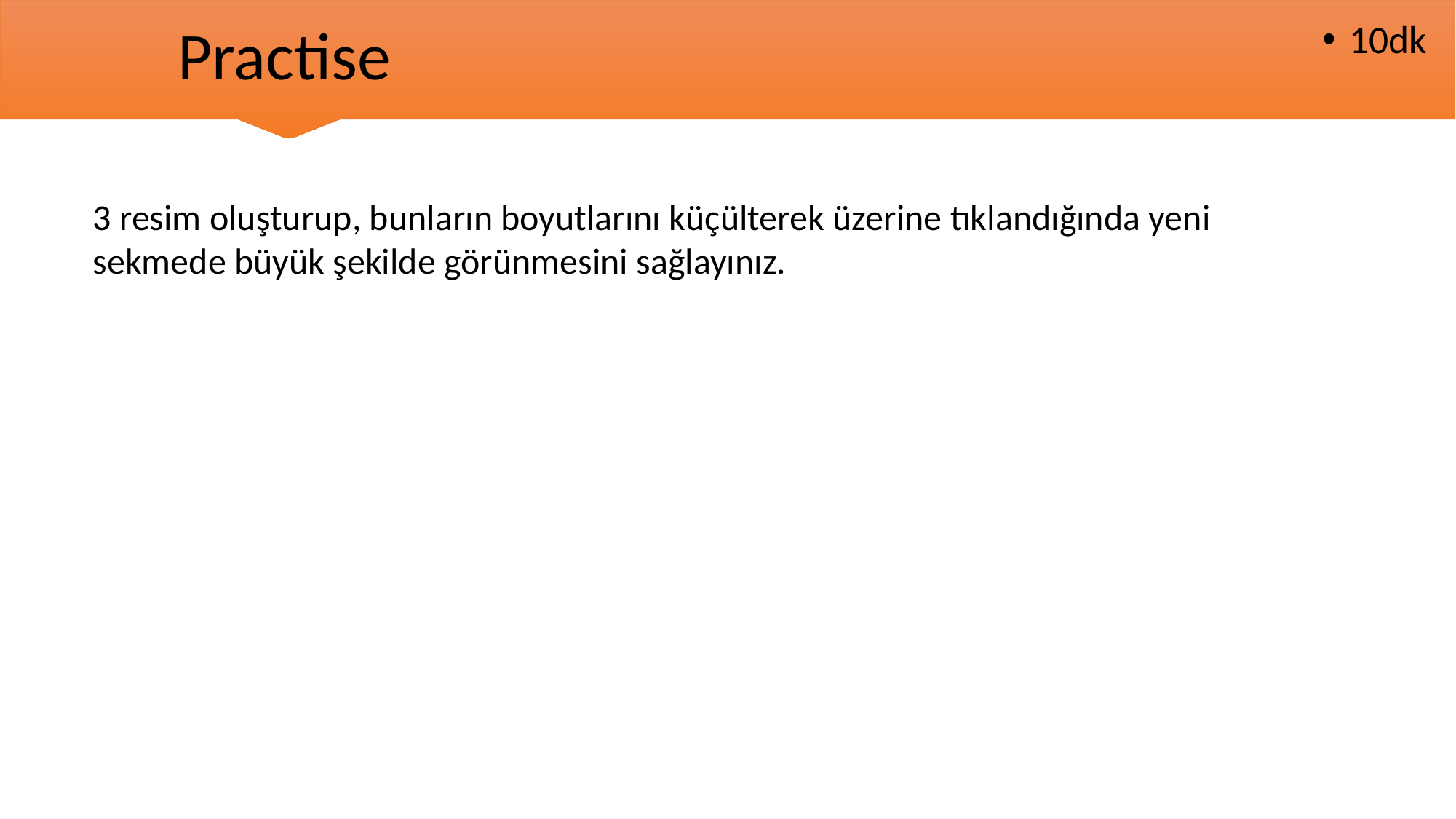

# Practise
10dk
3 resim oluşturup, bunların boyutlarını küçülterek üzerine tıklandığında yeni sekmede büyük şekilde görünmesini sağlayınız.